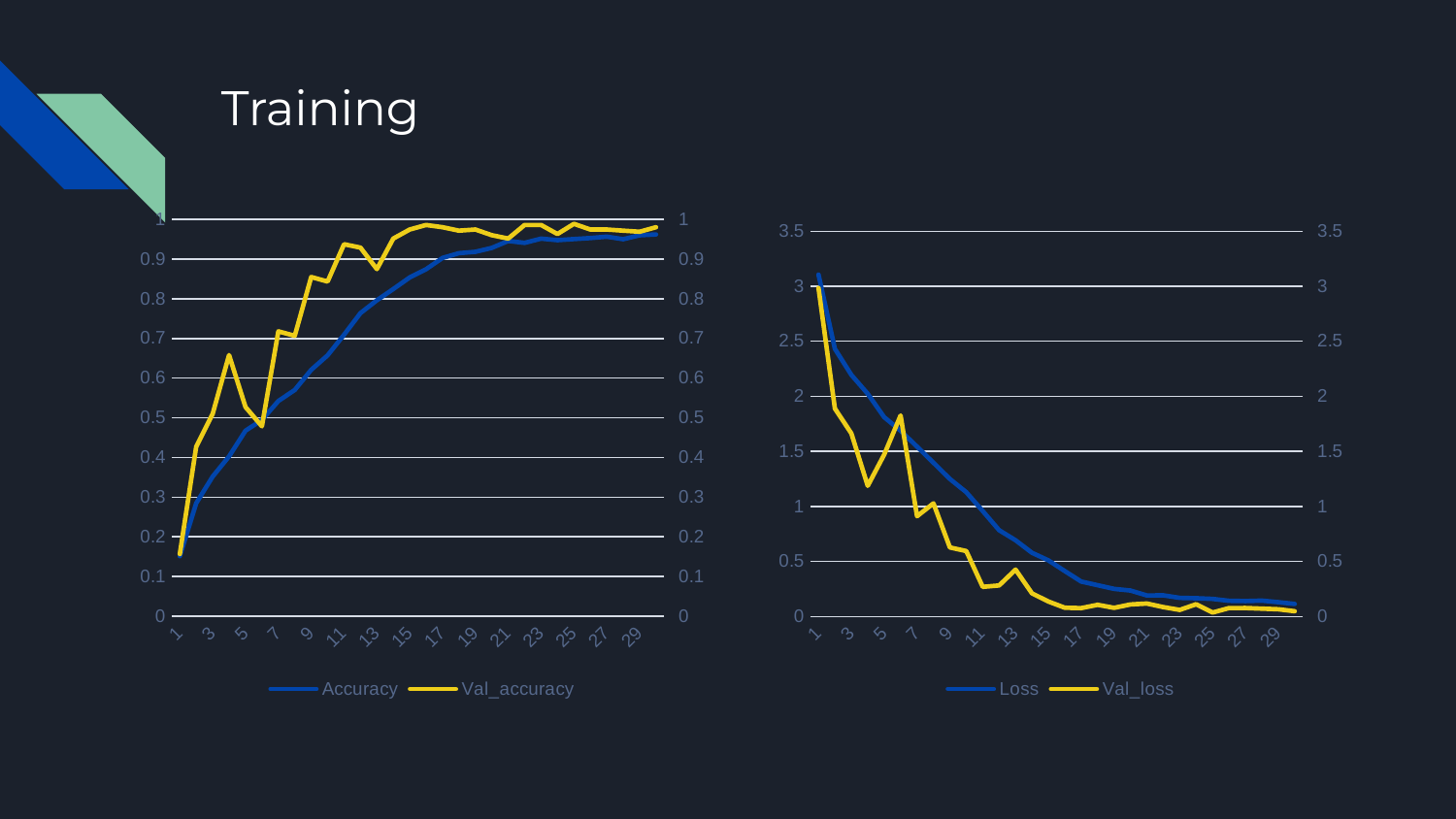

# Training

### Chart

| Category |  |  |
|---|---|---|
| 1 | 0.1511 | 0.1567 |
| 2 | 0.2848 | 0.4274 |
| 3 | 0.3519 | 0.51 |
| 4 | 0.4027 | 0.6581 |
| 5 | 0.4675 | 0.5271 |
| 6 | 0.4946 | 0.4786 |
| 7 | 0.5423 | 0.7179 |
| 8 | 0.5702 | 0.7066 |
| 9 | 0.6208 | 0.8547 |
| 10 | 0.6574 | 0.8433 |
| 11 | 0.7093 | 0.9373 |
| 12 | 0.7638 | 0.9288 |
| 13 | 0.7961 | 0.8746 |
| 14 | 0.8244 | 0.9516 |
| 15 | 0.8537 | 0.9744 |
| 16 | 0.8743 | 0.9858 |
| 17 | 0.9028 | 0.9801 |
| 18 | 0.9148 | 0.9715 |
| 19 | 0.9182 | 0.9744 |
| 20 | 0.928 | 0.9601 |
| 21 | 0.9455 | 0.9516 |
| 22 | 0.9408 | 0.9858 |
| 23 | 0.9514 | 0.9858 |
| 24 | 0.9475 | 0.963 |
| 25 | 0.9503 | 0.9886 |
| 26 | 0.9528 | 0.9744 |
| 27 | 0.9564 | 0.9744 |
| 28 | 0.95 | 0.9715 |
| 29 | 0.9598 | 0.9687 |
| 30 | 0.962 | 0.9801 |

### Chart

| Category |  |  |
|---|---|---|